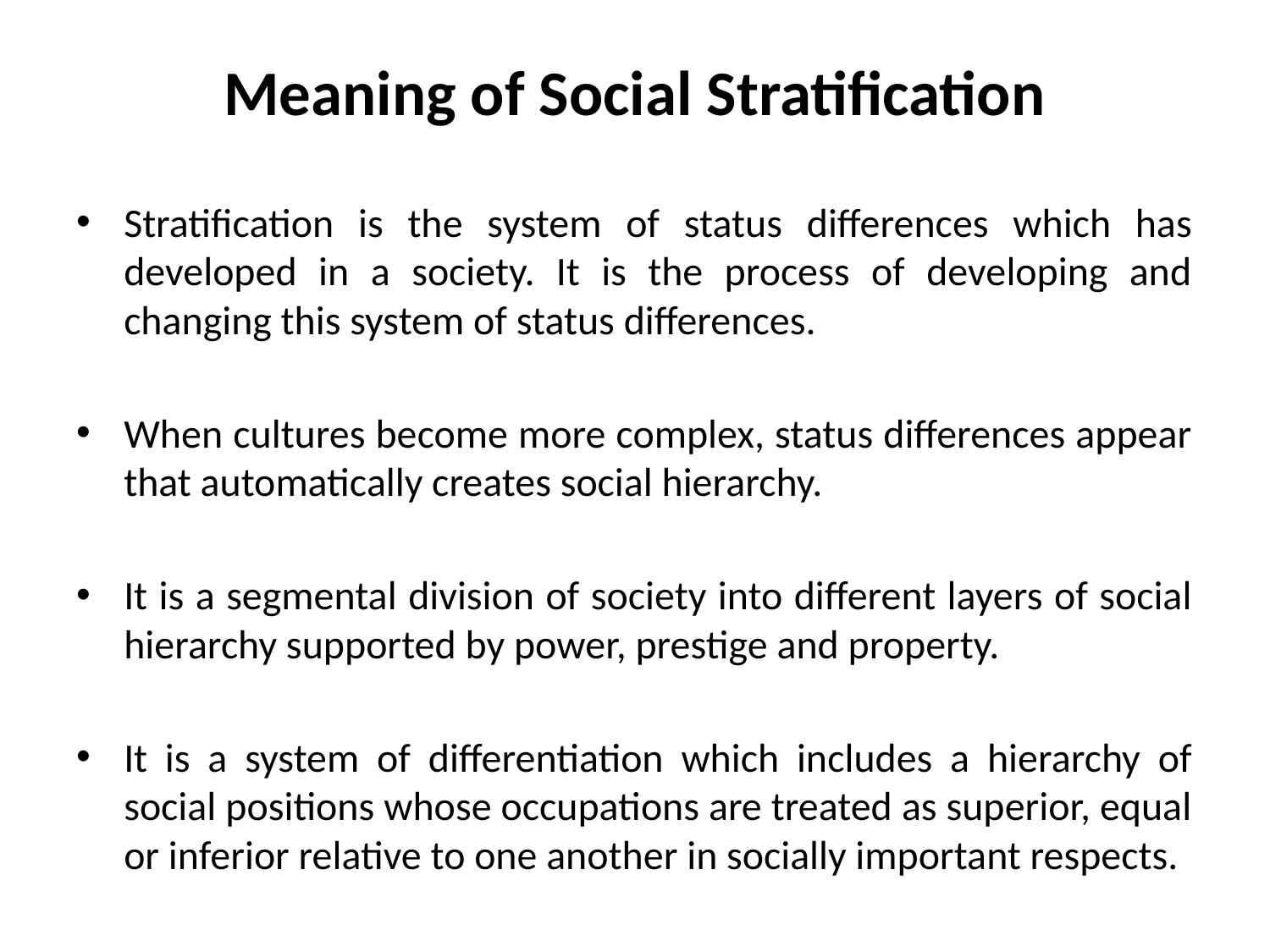

# Meaning of Social Stratification
Stratification is the system of status differences which has developed in a society. It is the process of developing and changing this system of status differences.

When cultures become more complex, status differences appear that automatically creates social hierarchy.

It is a segmental division of society into different layers of social hierarchy supported by power, prestige and property.

It is a system of differentiation which includes a hierarchy of social positions whose occupations are treated as superior, equal or inferior relative to one another in socially important respects.